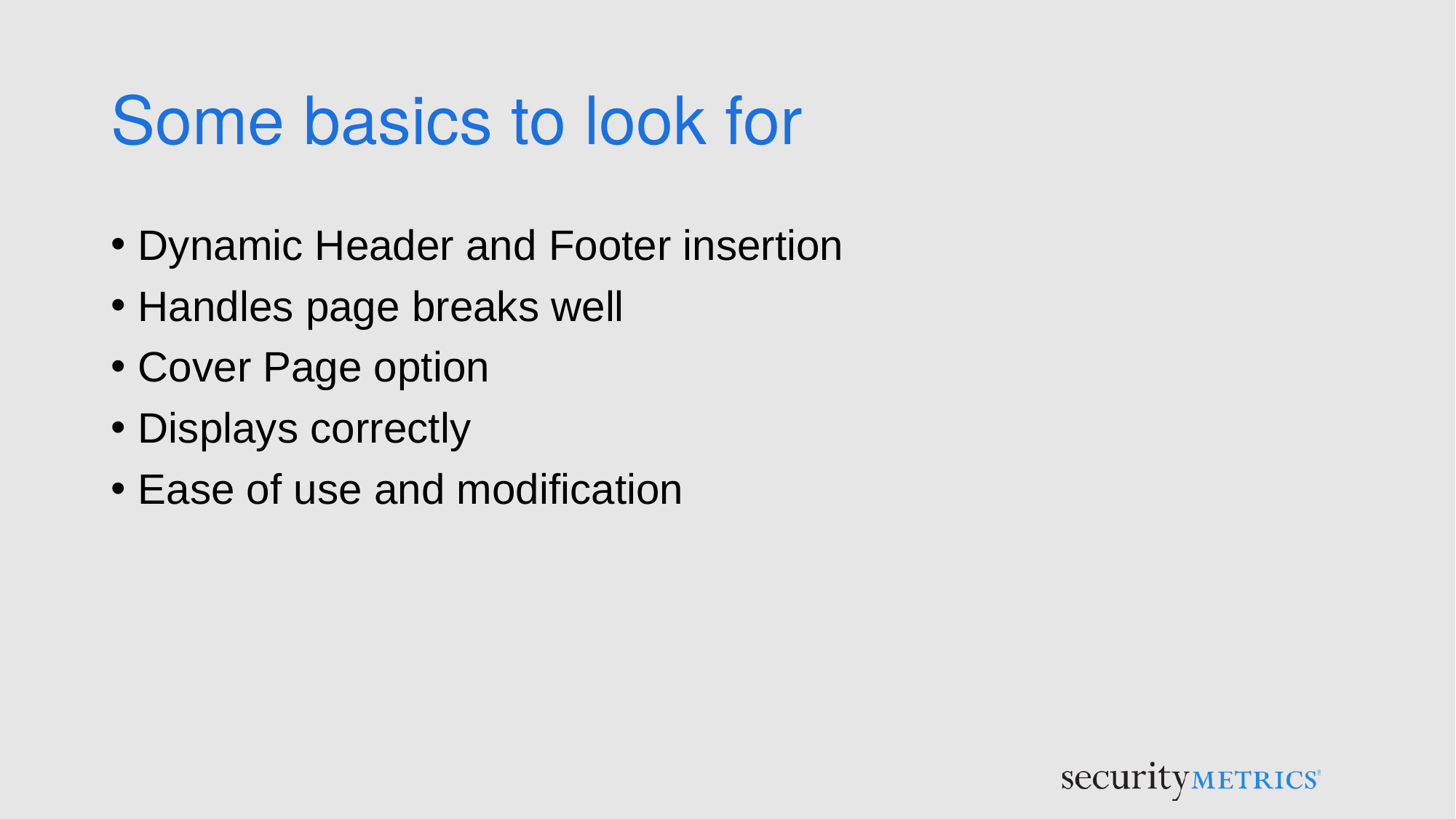

# Some basics to look for
Dynamic Header and Footer insertion
Handles page breaks well
Cover Page option
Displays correctly
Ease of use and modification